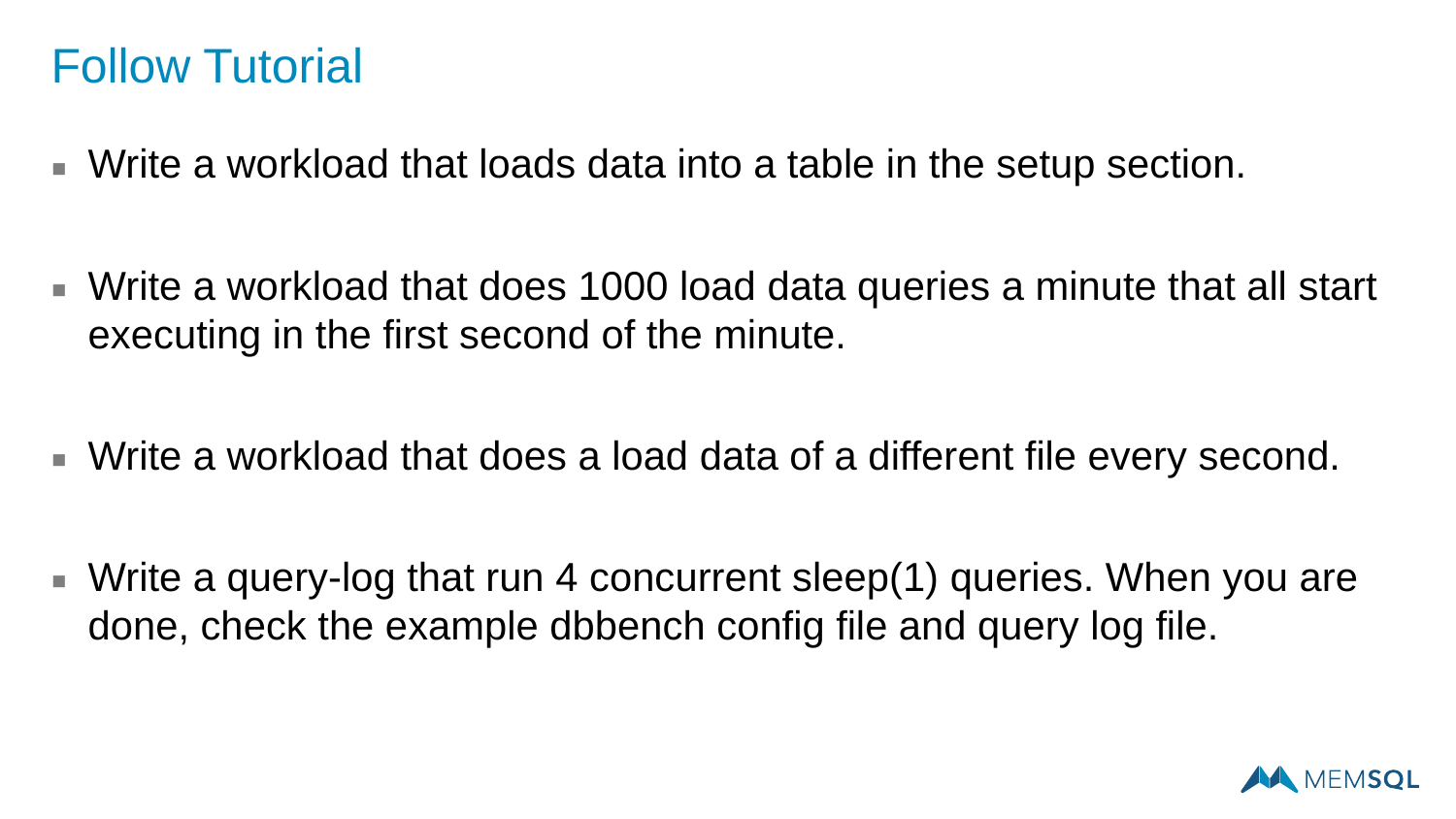

# Follow Tutorial
Write a workload that loads data into a table in the setup section.

Write a workload that does 1000 load data queries a minute that all start executing in the first second of the minute.

Write a workload that does a load data of a different file every second.

Write a query-log that run 4 concurrent sleep(1) queries. When you are done, check the example dbbench config file and query log file.